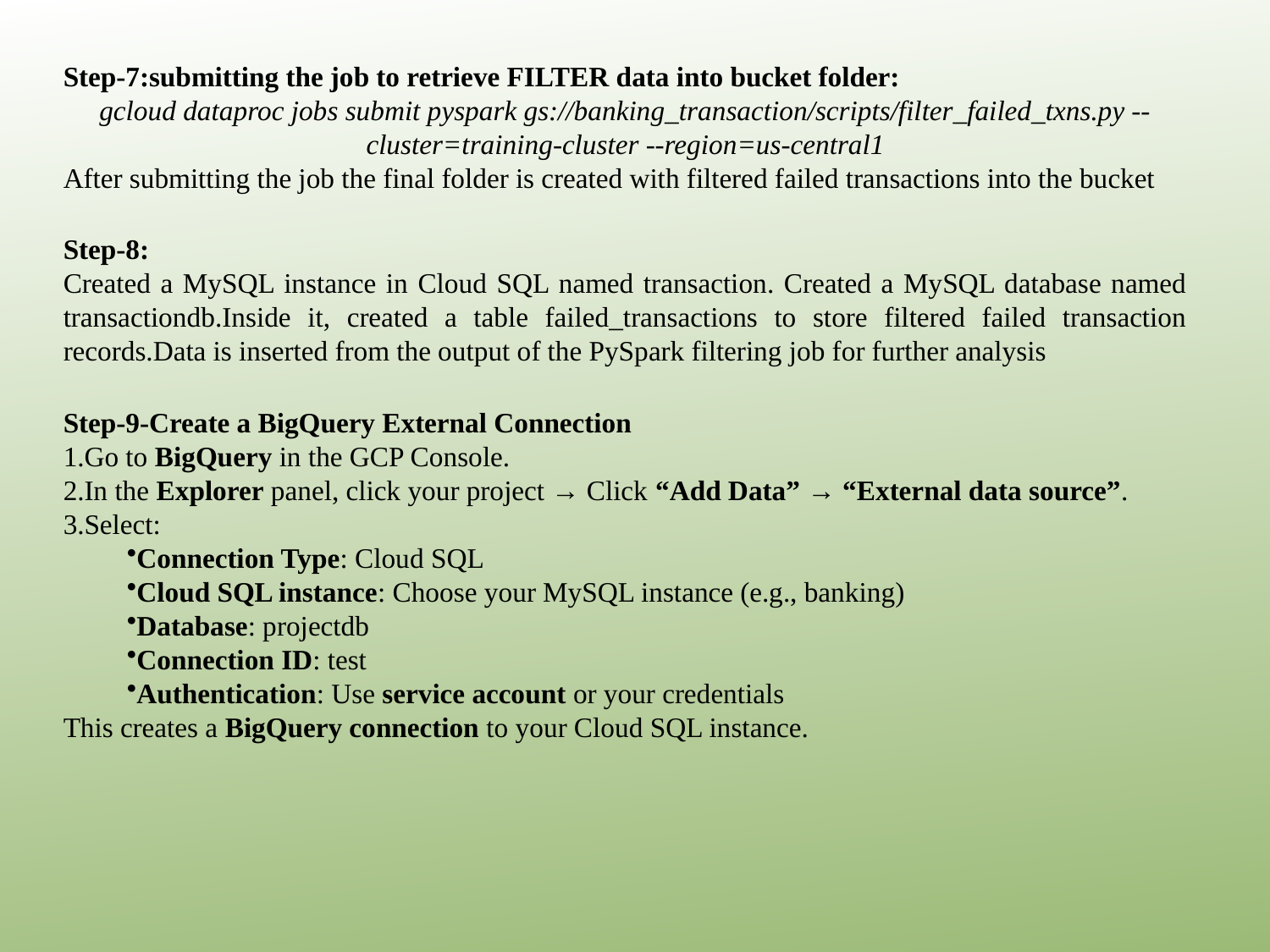

Step-7:submitting the job to retrieve FILTER data into bucket folder:
gcloud dataproc jobs submit pyspark gs://banking_transaction/scripts/filter_failed_txns.py --cluster=training-cluster --region=us-central1
After submitting the job the final folder is created with filtered failed transactions into the bucket

Step-8:
Created a MySQL instance in Cloud SQL named transaction. Created a MySQL database named transactiondb.Inside it, created a table failed_transactions to store filtered failed transaction records.Data is inserted from the output of the PySpark filtering job for further analysis

Step-9-Create a BigQuery External Connection
Go to BigQuery in the GCP Console.
In the Explorer panel, click your project → Click “Add Data” → “External data source”.
Select:
Connection Type: Cloud SQL
Cloud SQL instance: Choose your MySQL instance (e.g., banking)
Database: projectdb
Connection ID: test
Authentication: Use service account or your credentials
This creates a BigQuery connection to your Cloud SQL instance.